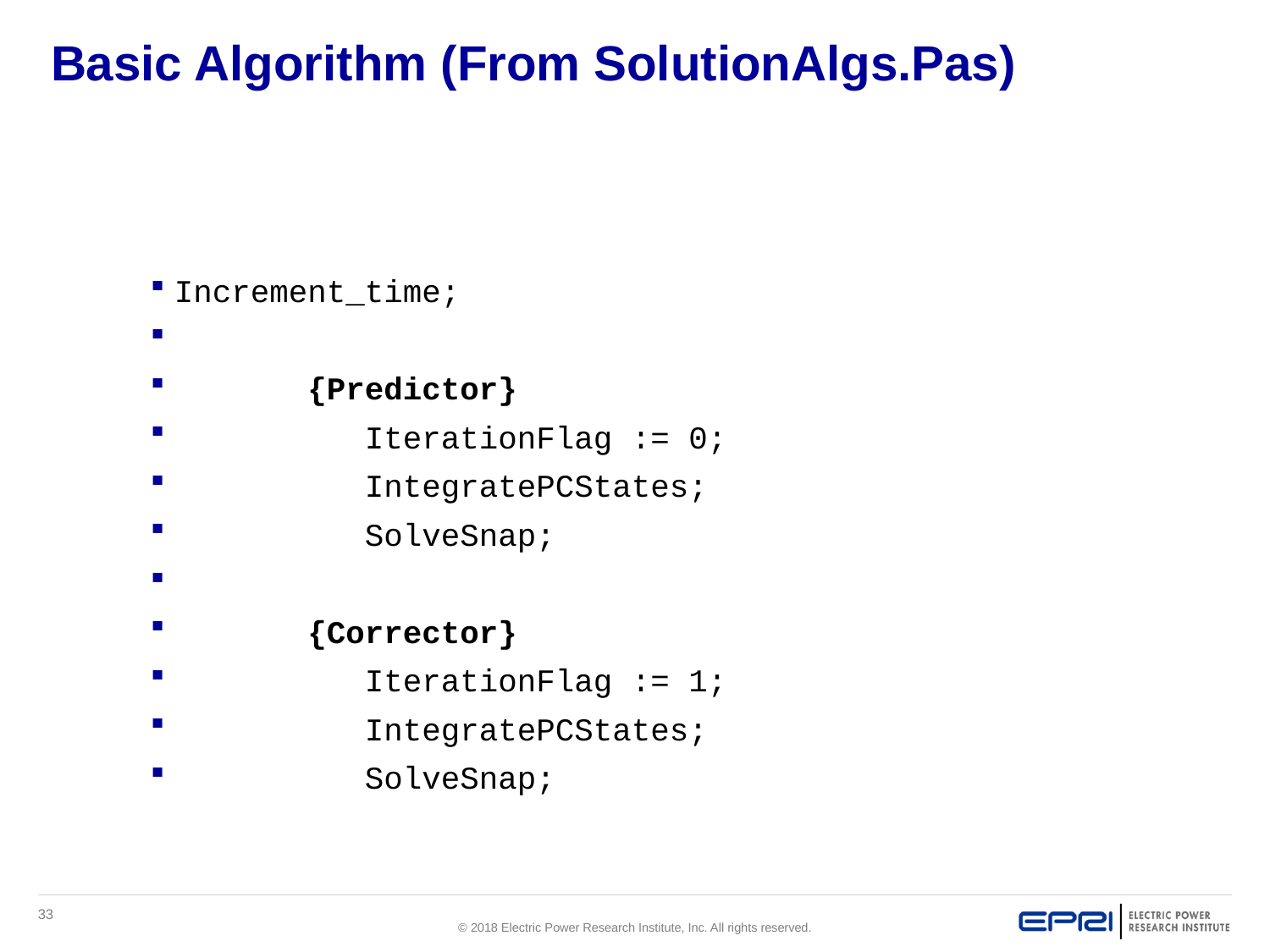

# Basic Algorithm (From SolutionAlgs.Pas)
Increment_time;

       {Predictor}
          IterationFlag := 0;
          IntegratePCStates;
          SolveSnap;

       {Corrector}
          IterationFlag := 1;
          IntegratePCStates;
          SolveSnap;